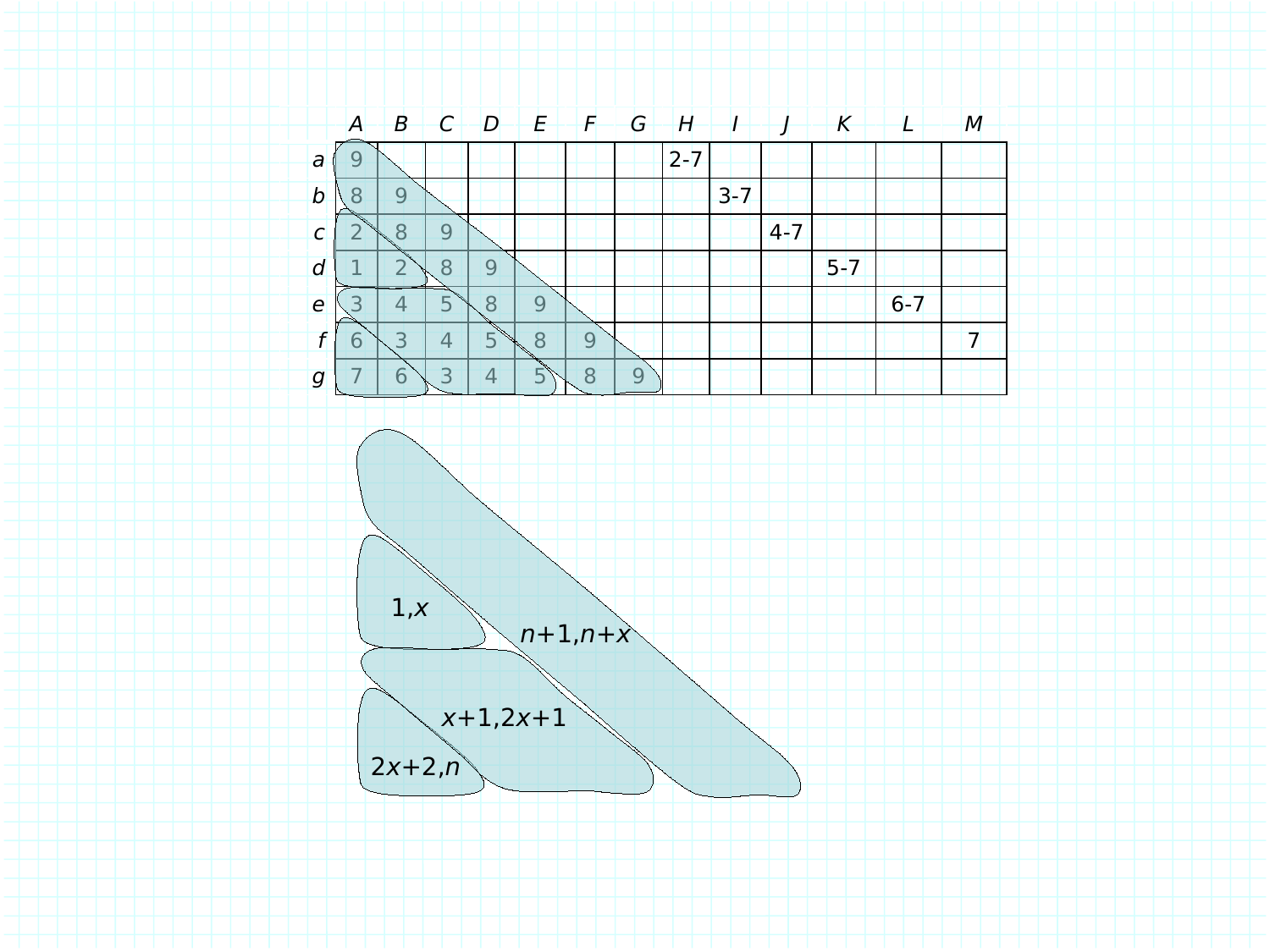

|  | A | B | C | D | E | F | G | H | I | J | K | L | M |
| --- | --- | --- | --- | --- | --- | --- | --- | --- | --- | --- | --- | --- | --- |
| a | 9 |  |  |  |  |  |  | 2-7 |  |  |  |  |  |
| b | 8 | 9 |  |  |  |  |  |  | 3-7 |  |  |  |  |
| c | 2 | 8 | 9 |  |  |  |  |  |  | 4-7 |  |  |  |
| d | 1 | 2 | 8 | 9 |  |  |  |  |  |  | 5-7 |  |  |
| e | 3 | 4 | 5 | 8 | 9 |  |  |  |  |  |  | 6-7 |  |
| f | 6 | 3 | 4 | 5 | 8 | 9 |  |  |  |  |  |  | 7 |
| g | 7 | 6 | 3 | 4 | 5 | 8 | 9 |  |  |  |  |  |  |

1,x
n+1,n+x
x+1,2x+1
2x+2,n